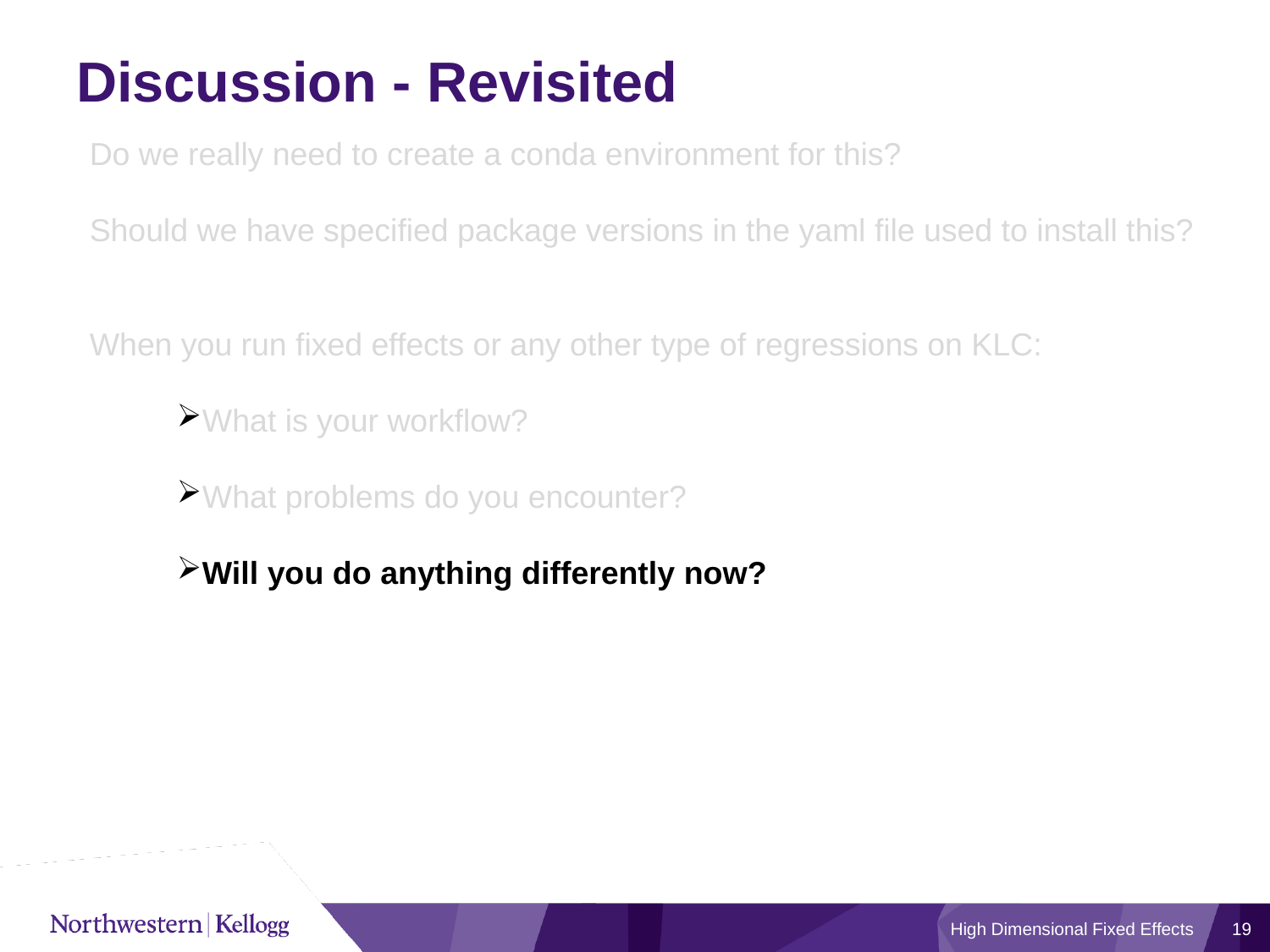

# Discussion - Revisited
Do we really need to create a conda environment for this?

Should we have specified package versions in the yaml file used to install this?

When you run fixed effects or any other type of regressions on KLC:

What is your workflow?

What problems do you encounter?

Will you do anything differently now?
High Dimensional Fixed Effects
19